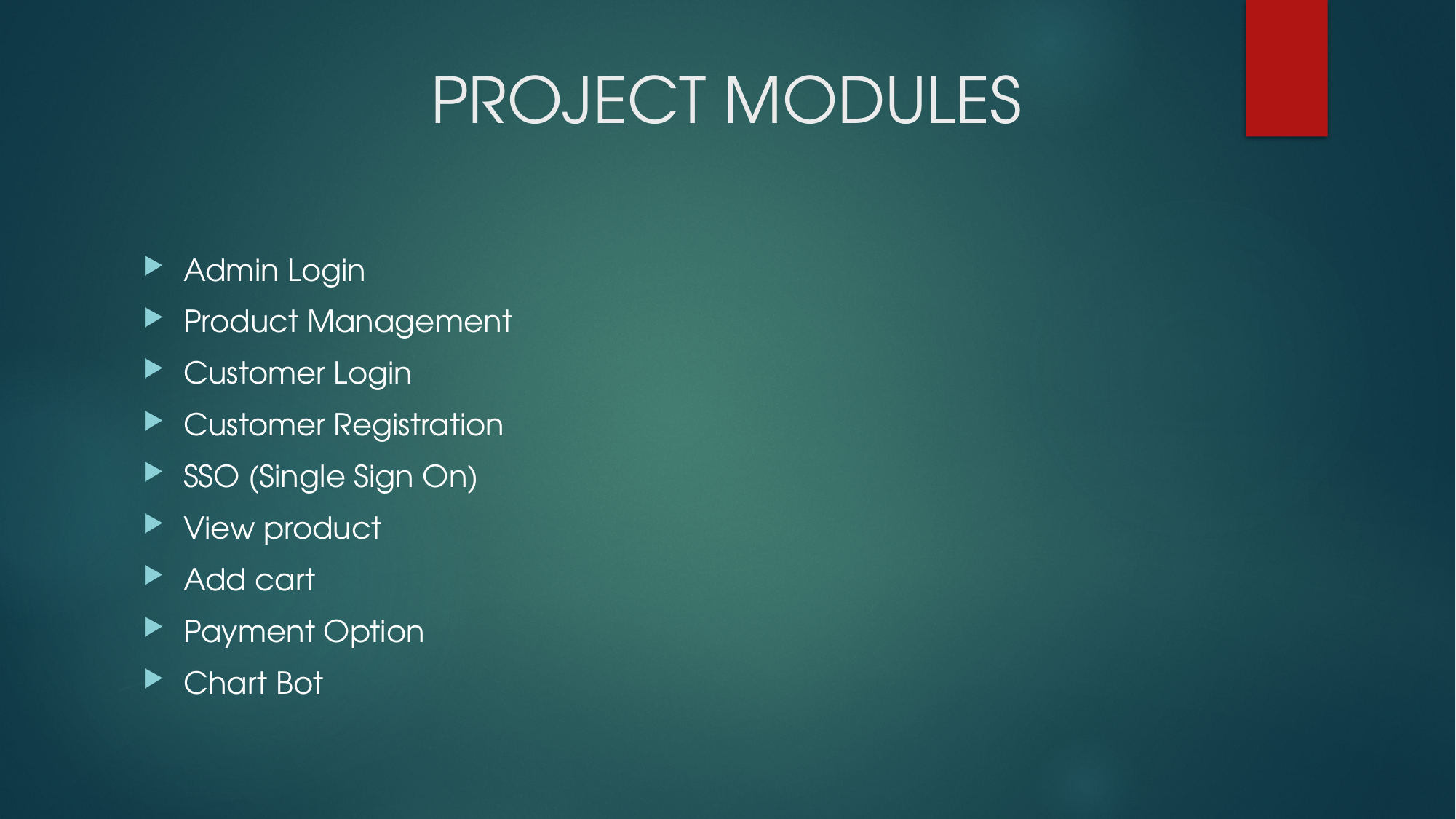

# PROJECT MODULES
Admin Login
Product Management
Customer Login
Customer Registration
SSO (Single Sign On)
View product
Add cart
Payment Option
Chart Bot